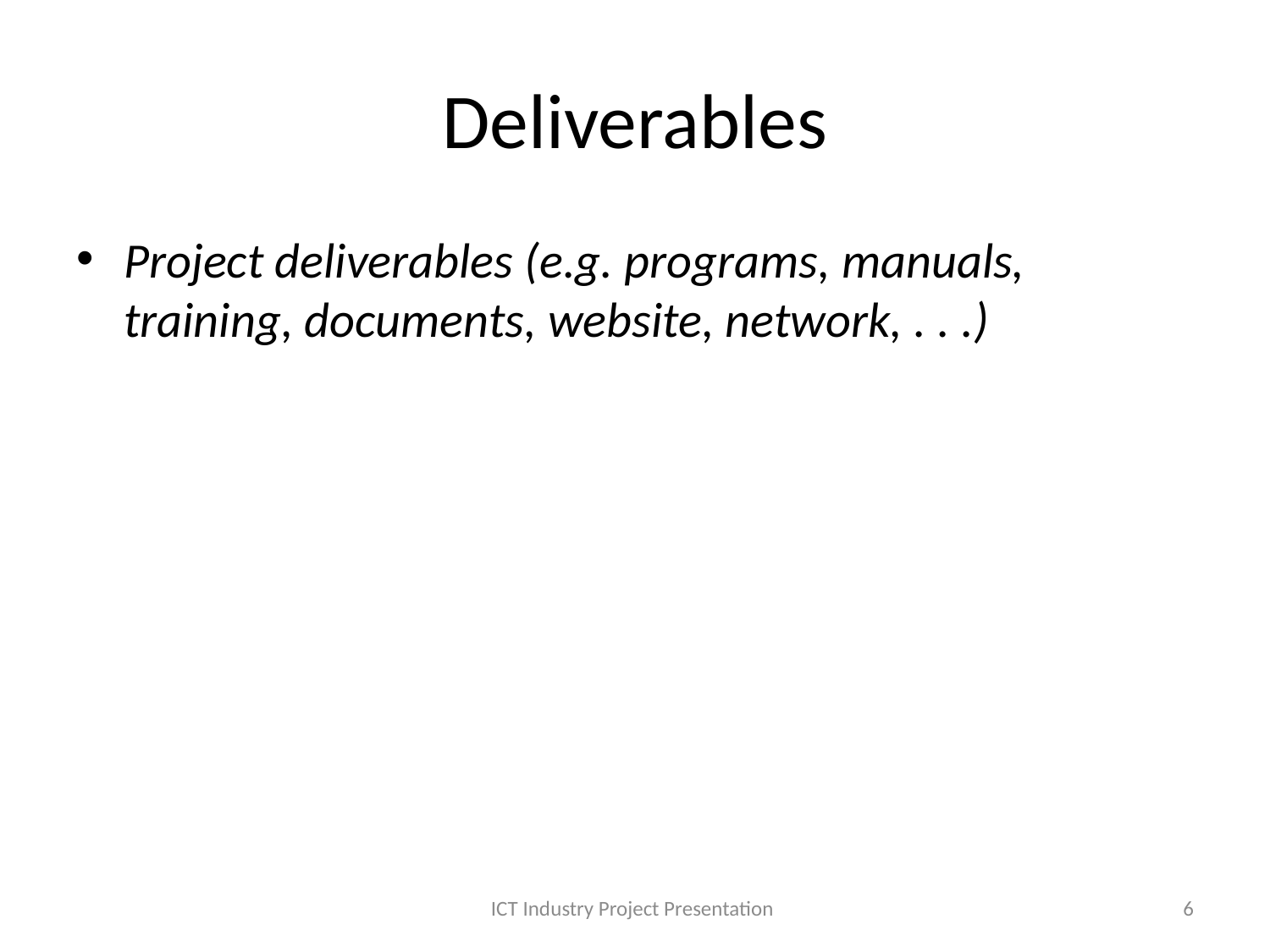

# Deliverables
Project deliverables (e.g. programs, manuals, training, documents, website, network, . . .)

ICT Industry Project Presentation
6